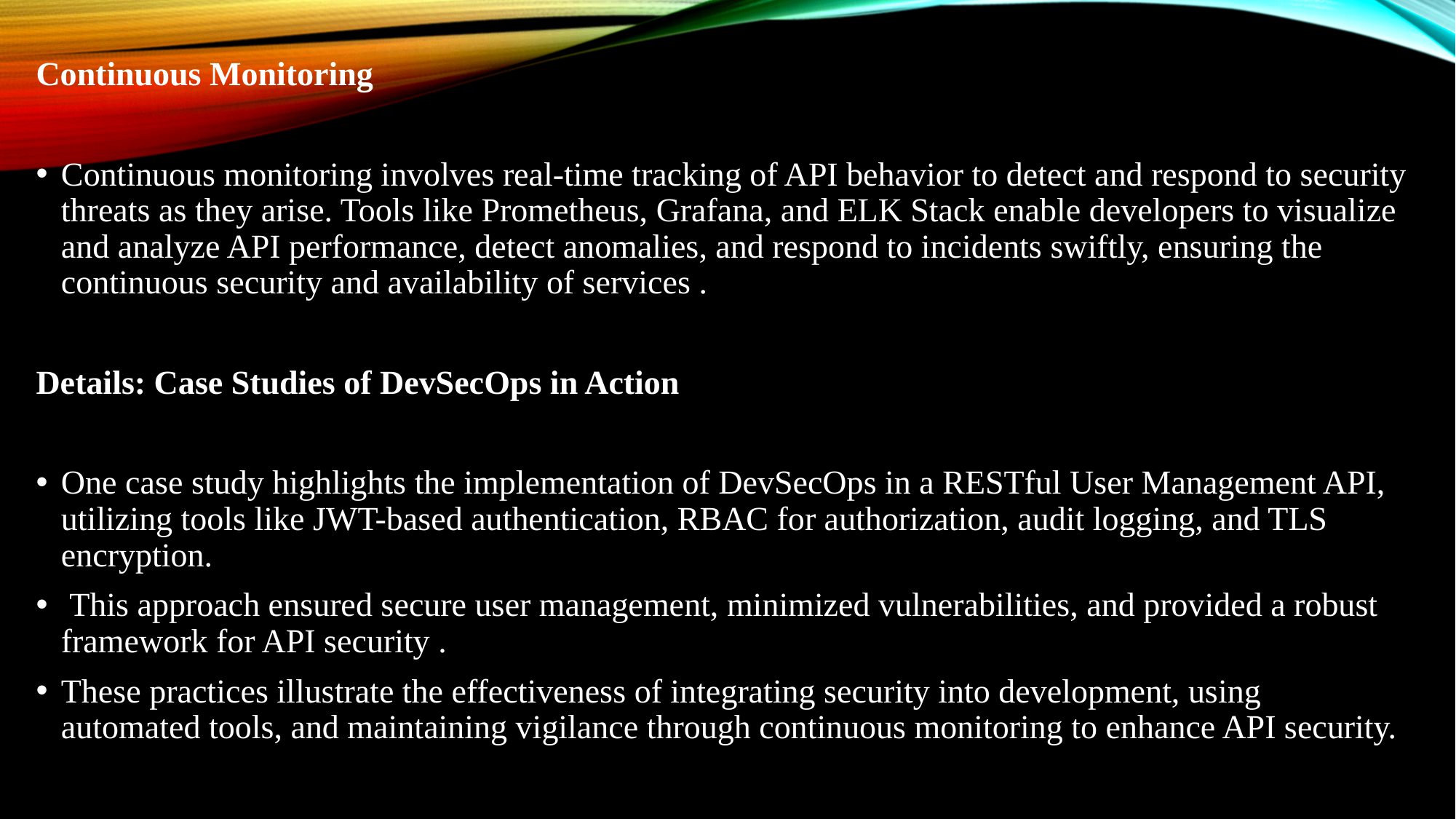

Continuous Monitoring

Continuous monitoring involves real-time tracking of API behavior to detect and respond to security threats as they arise. Tools like Prometheus, Grafana, and ELK Stack enable developers to visualize and analyze API performance, detect anomalies, and respond to incidents swiftly, ensuring the continuous security and availability of services .

Details: Case Studies of DevSecOps in Action

One case study highlights the implementation of DevSecOps in a RESTful User Management API, utilizing tools like JWT-based authentication, RBAC for authorization, audit logging, and TLS encryption.
 This approach ensured secure user management, minimized vulnerabilities, and provided a robust framework for API security .
These practices illustrate the effectiveness of integrating security into development, using automated tools, and maintaining vigilance through continuous monitoring to enhance API security.